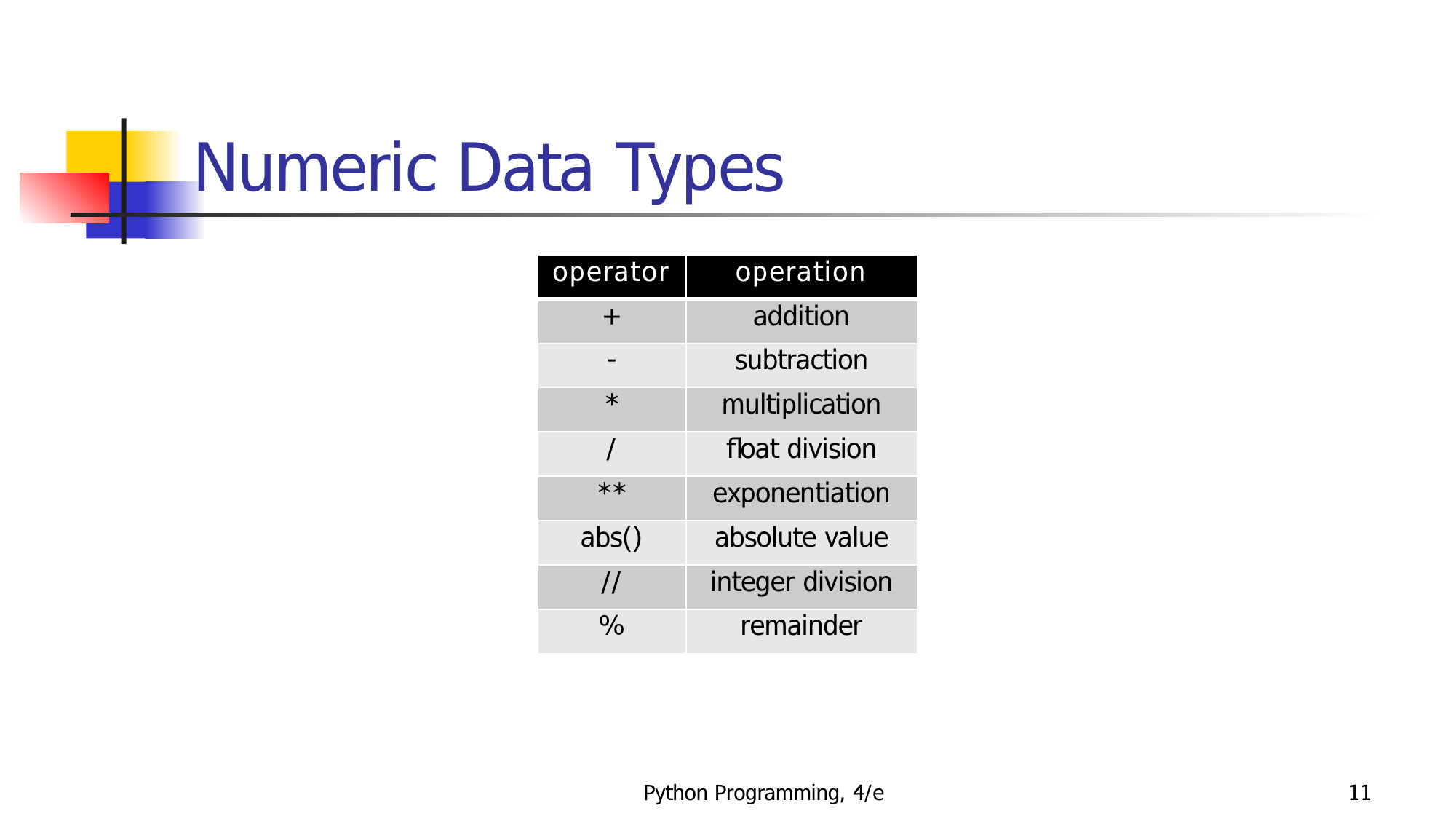

# Numeric Data Types
| operator | operation |
| --- | --- |
| + | addition |
| - | subtraction |
| \* | multiplication |
| / | float division |
| \*\* | exponentiation |
| abs() | absolute value |
| // | integer division |
| % | remainder |
Python Programming, 4/e
11